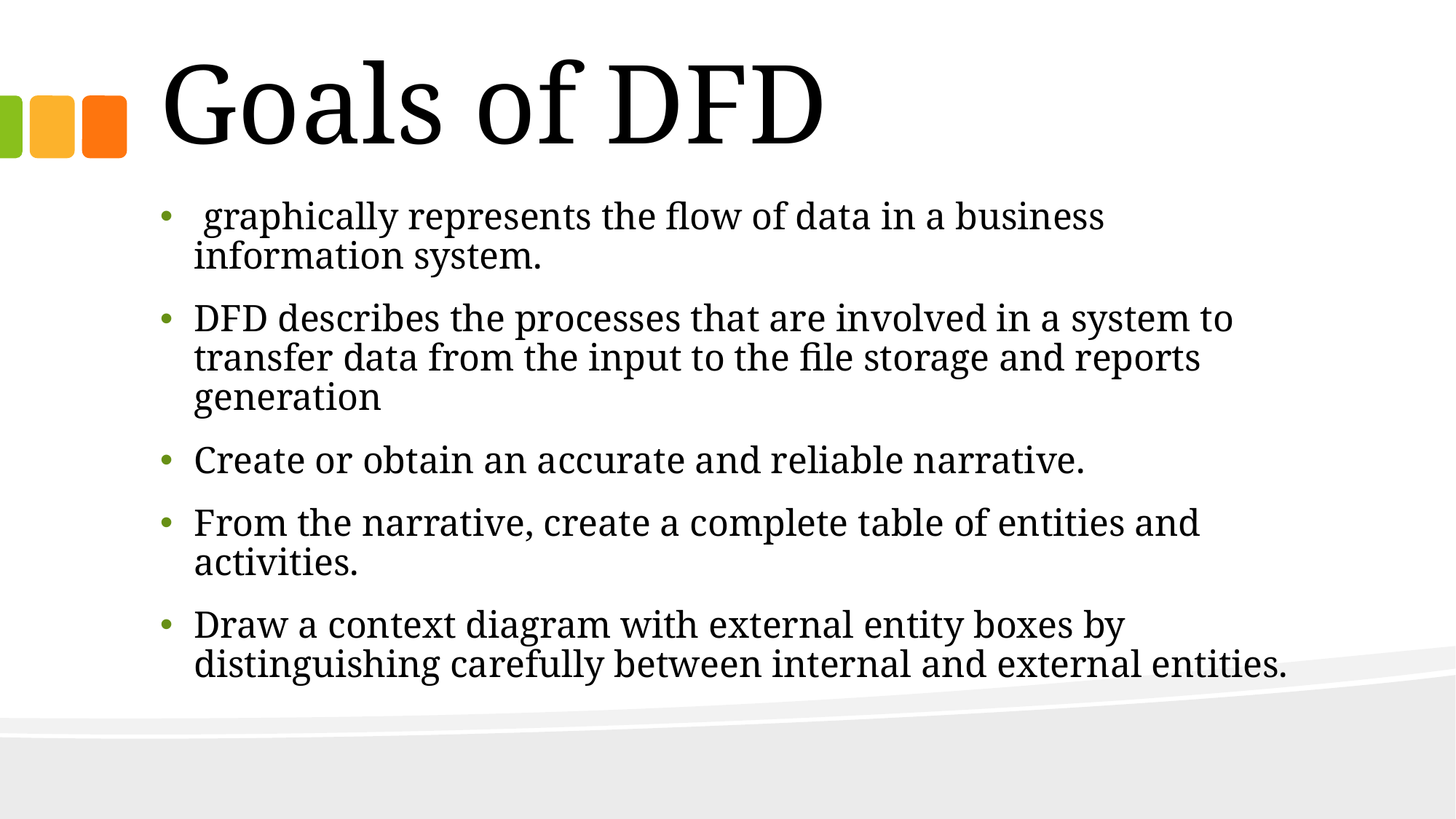

# Goals of DFD
 graphically represents the flow of data in a business information system.
DFD describes the processes that are involved in a system to transfer data from the input to the file storage and reports generation
Create or obtain an accurate and reliable narrative.
From the narrative, create a complete table of entities and activities.
Draw a context diagram with external entity boxes by distinguishing carefully between internal and external entities.